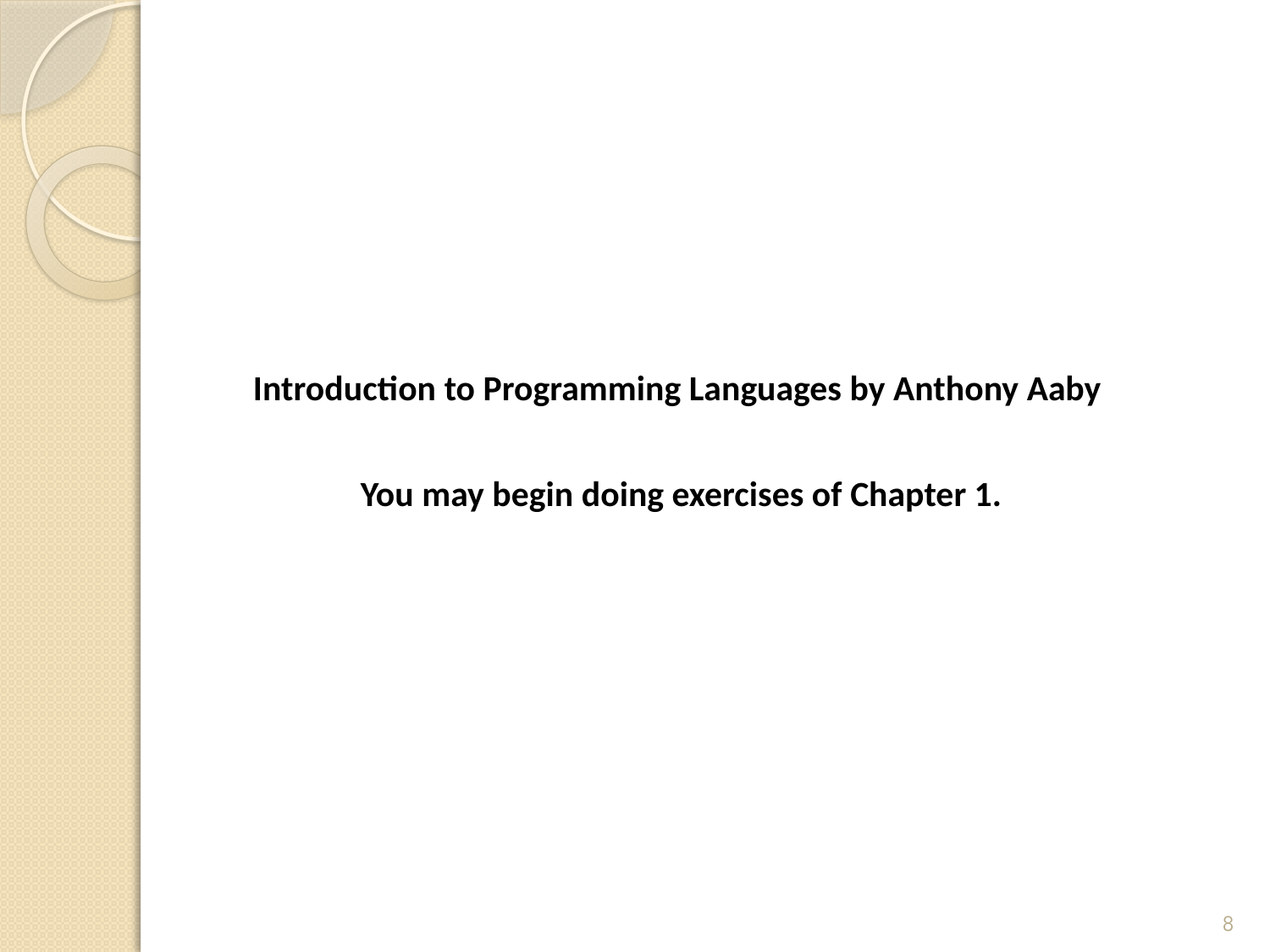

Introduction to Programming Languages by Anthony Aaby

You may begin doing exercises of Chapter 1.

8